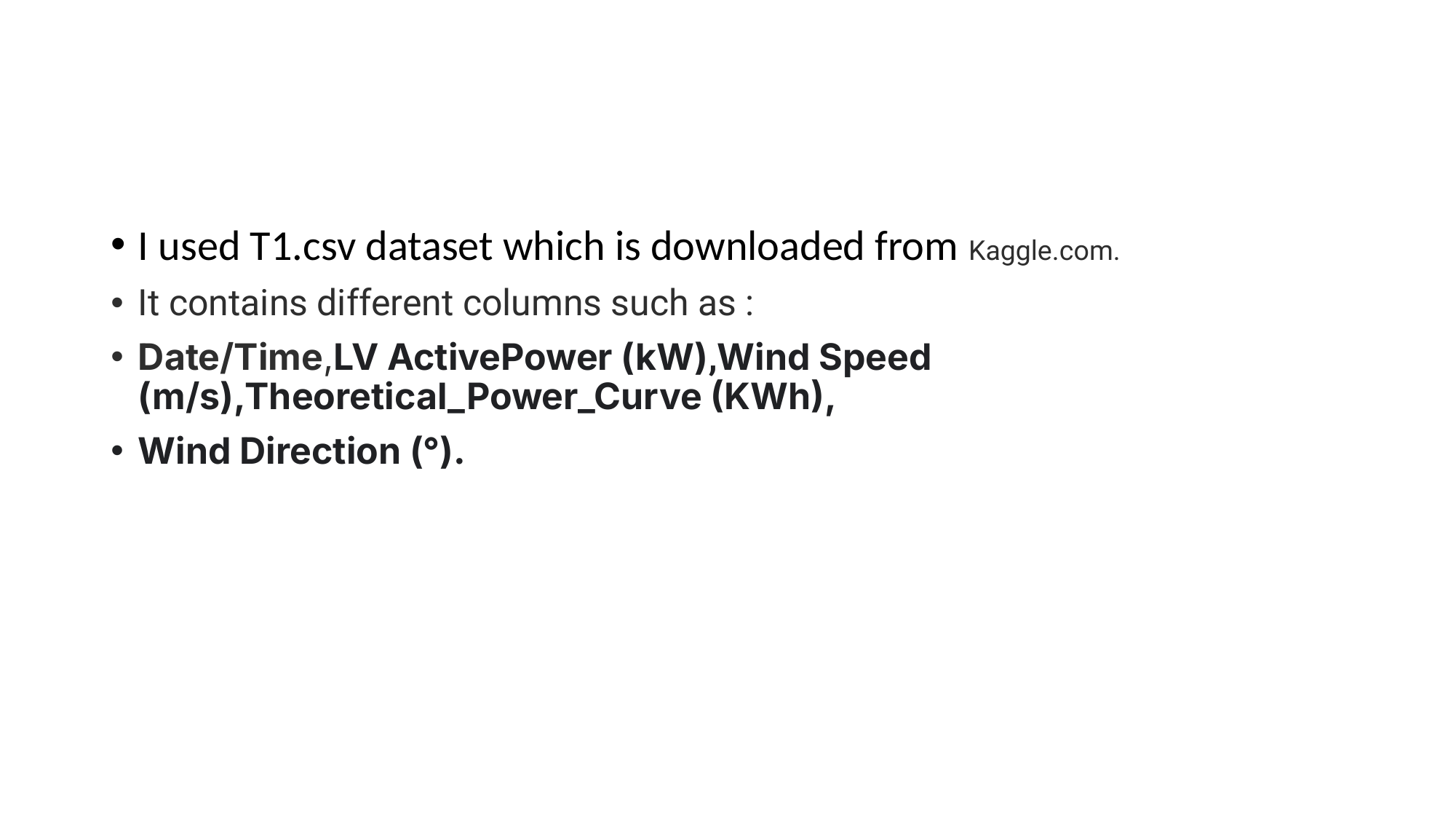

#
I used T1.csv dataset which is downloaded from Kaggle.com.
It contains different columns such as :
Date/Time,LV ActivePower (kW),Wind Speed (m/s),Theoretical_Power_Curve (KWh),
Wind Direction (°).